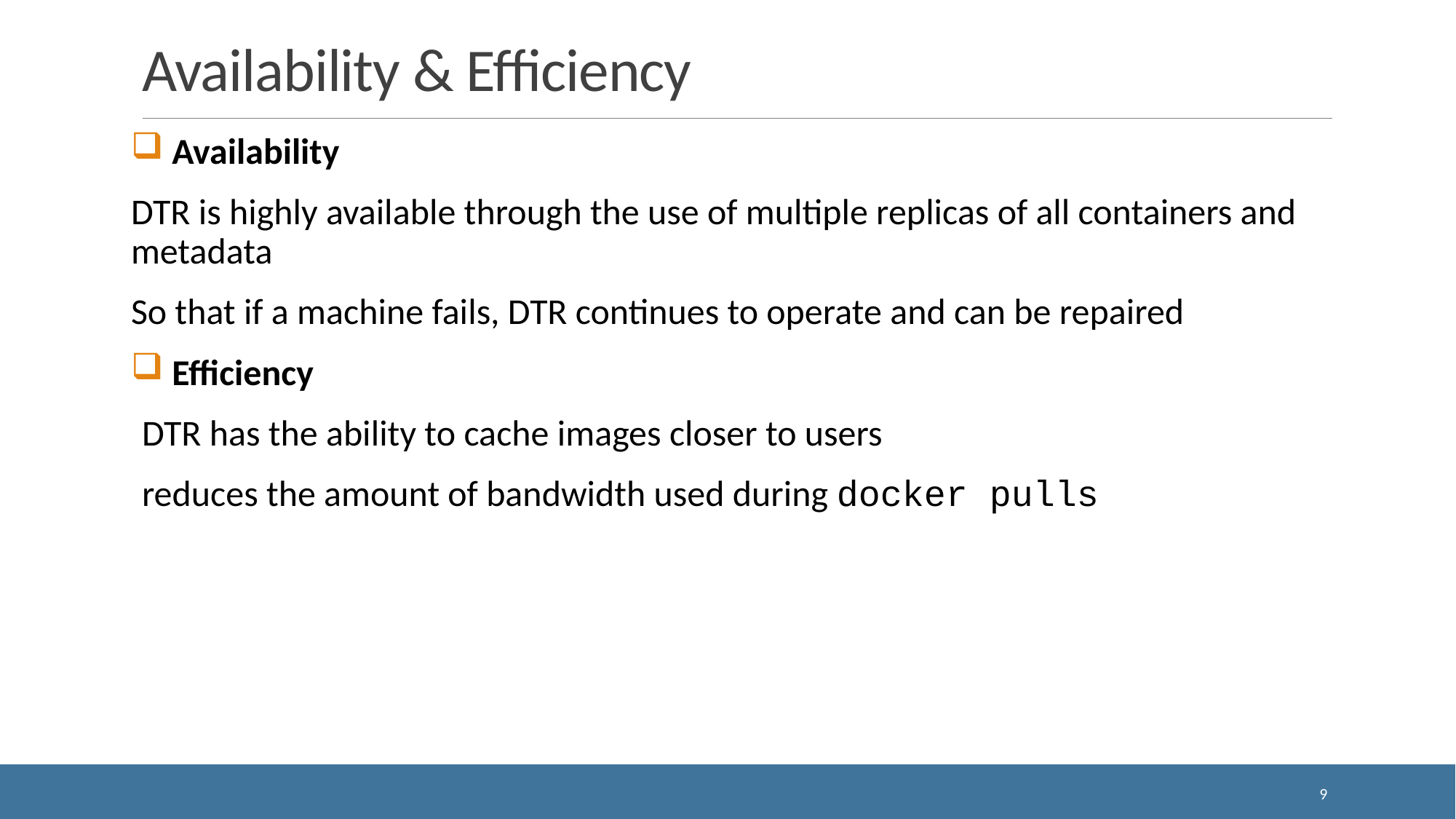

# Availability & Efficiency
 Availability
DTR is highly available through the use of multiple replicas of all containers and metadata
So that if a machine fails, DTR continues to operate and can be repaired
 Efficiency
DTR has the ability to cache images closer to users
reduces the amount of bandwidth used during docker pulls

9